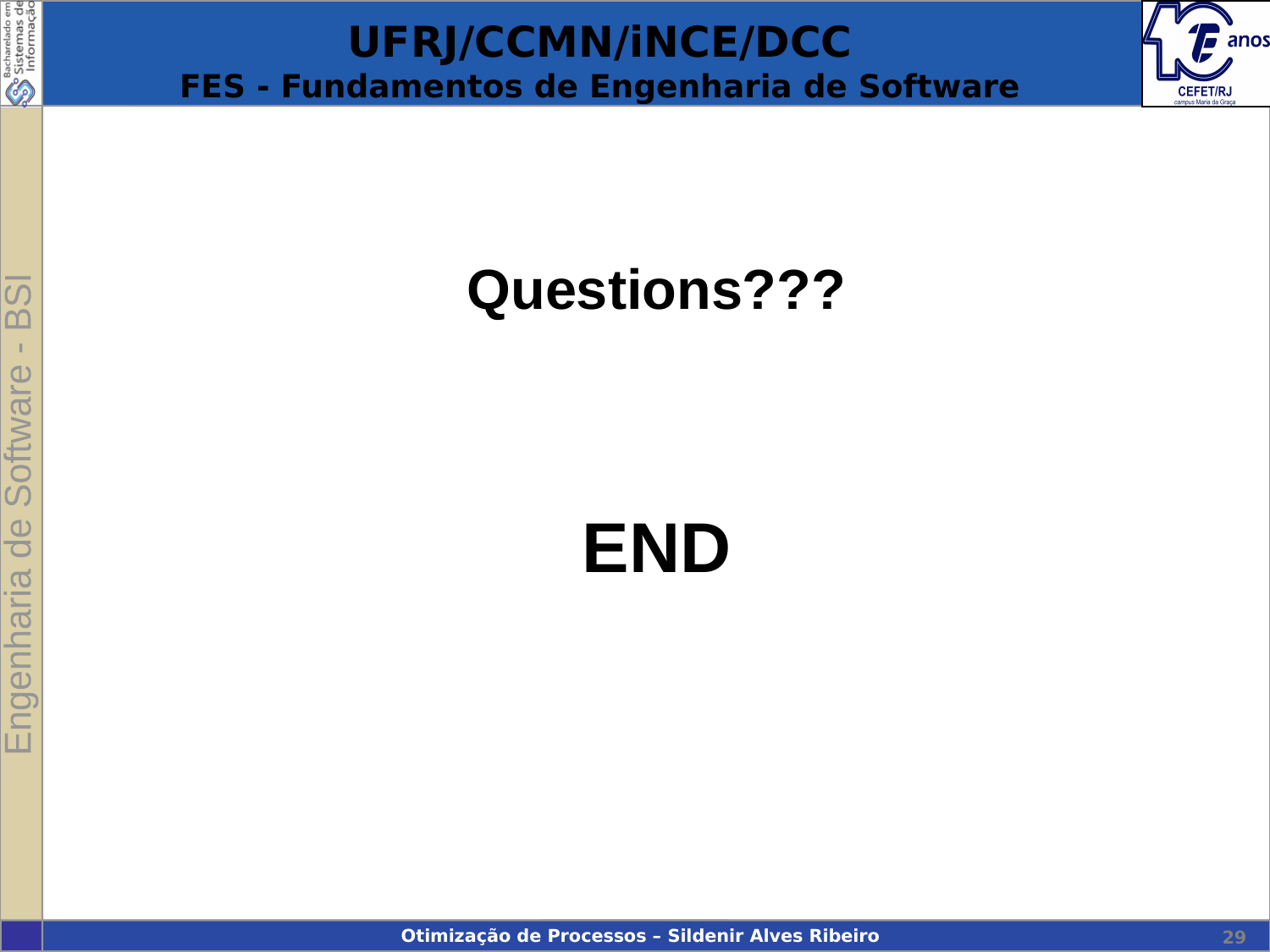

# UFRJ/CCMN/iNCE/DCC FES - Fundamentos de Engenharia de Software
Questions???

END
Otimização de Processos – Sildenir Alves Ribeiro
29